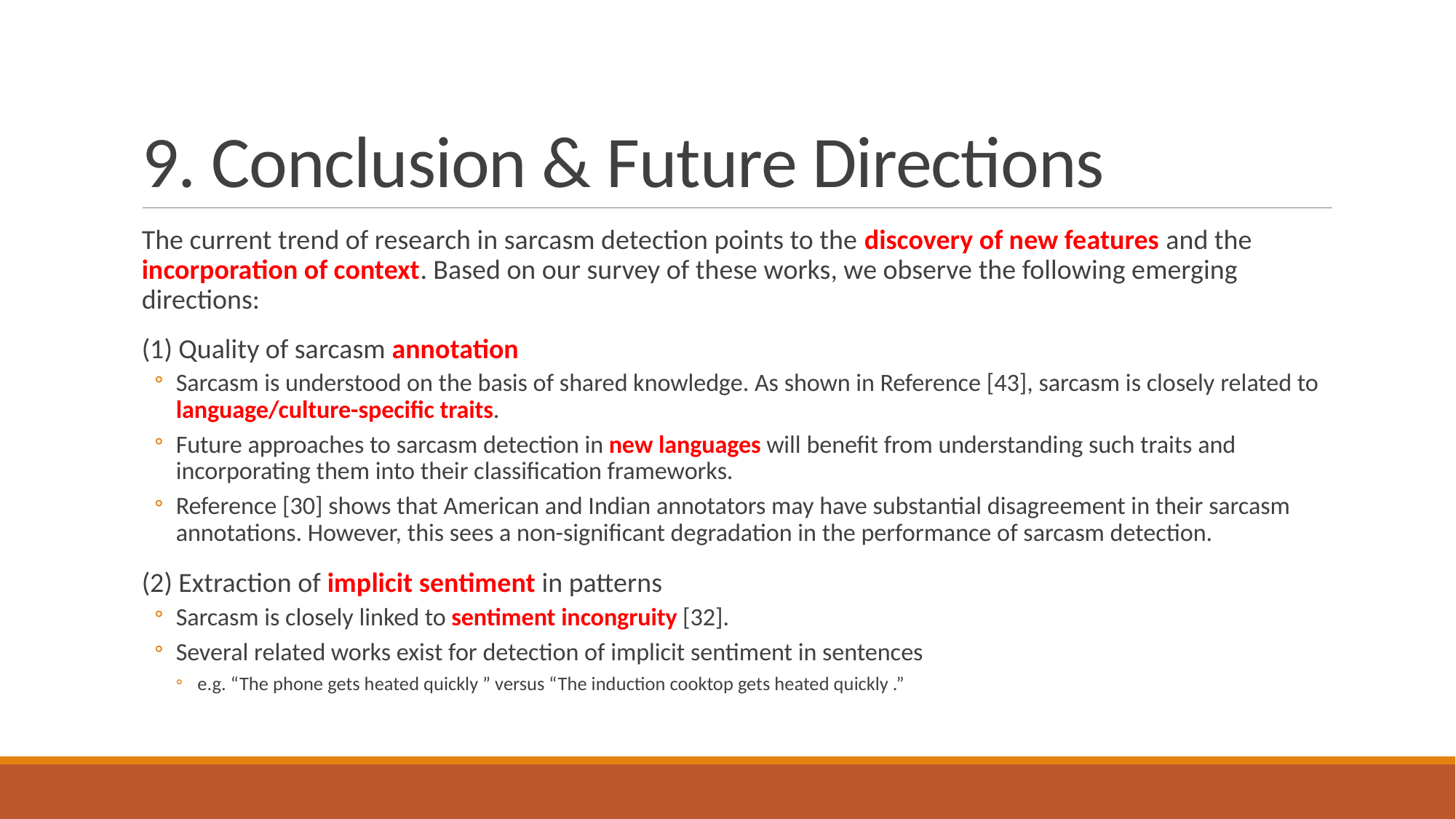

# 9. Conclusion & Future Directions
The current trend of research in sarcasm detection points to the discovery of new features and the incorporation of context. Based on our survey of these works, we observe the following emerging directions:
(1) Quality of sarcasm annotation
Sarcasm is understood on the basis of shared knowledge. As shown in Reference [43], sarcasm is closely related to language/culture-specific traits.
Future approaches to sarcasm detection in new languages will benefit from understanding such traits and incorporating them into their classification frameworks.
Reference [30] shows that American and Indian annotators may have substantial disagreement in their sarcasm annotations. However, this sees a non-significant degradation in the performance of sarcasm detection.
(2) Extraction of implicit sentiment in patterns
Sarcasm is closely linked to sentiment incongruity [32].
Several related works exist for detection of implicit sentiment in sentences
e.g. “The phone gets heated quickly ” versus “The induction cooktop gets heated quickly .”